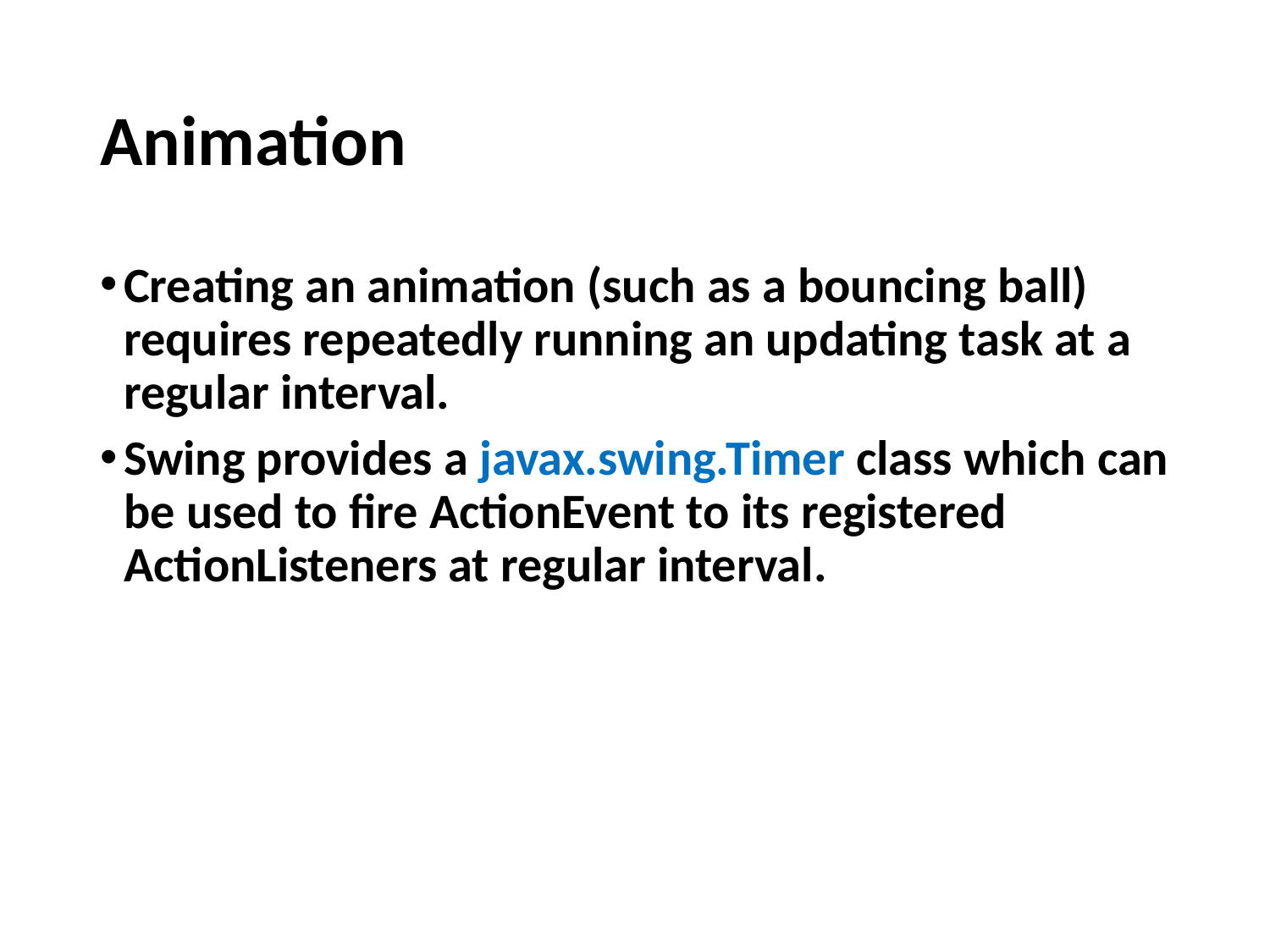

# Animation
Creating an animation (such as a bouncing ball) requires repeatedly running an updating task at a regular interval.
Swing provides a javax.swing.Timer class which can be used to fire ActionEvent to its registered ActionListeners at regular interval.